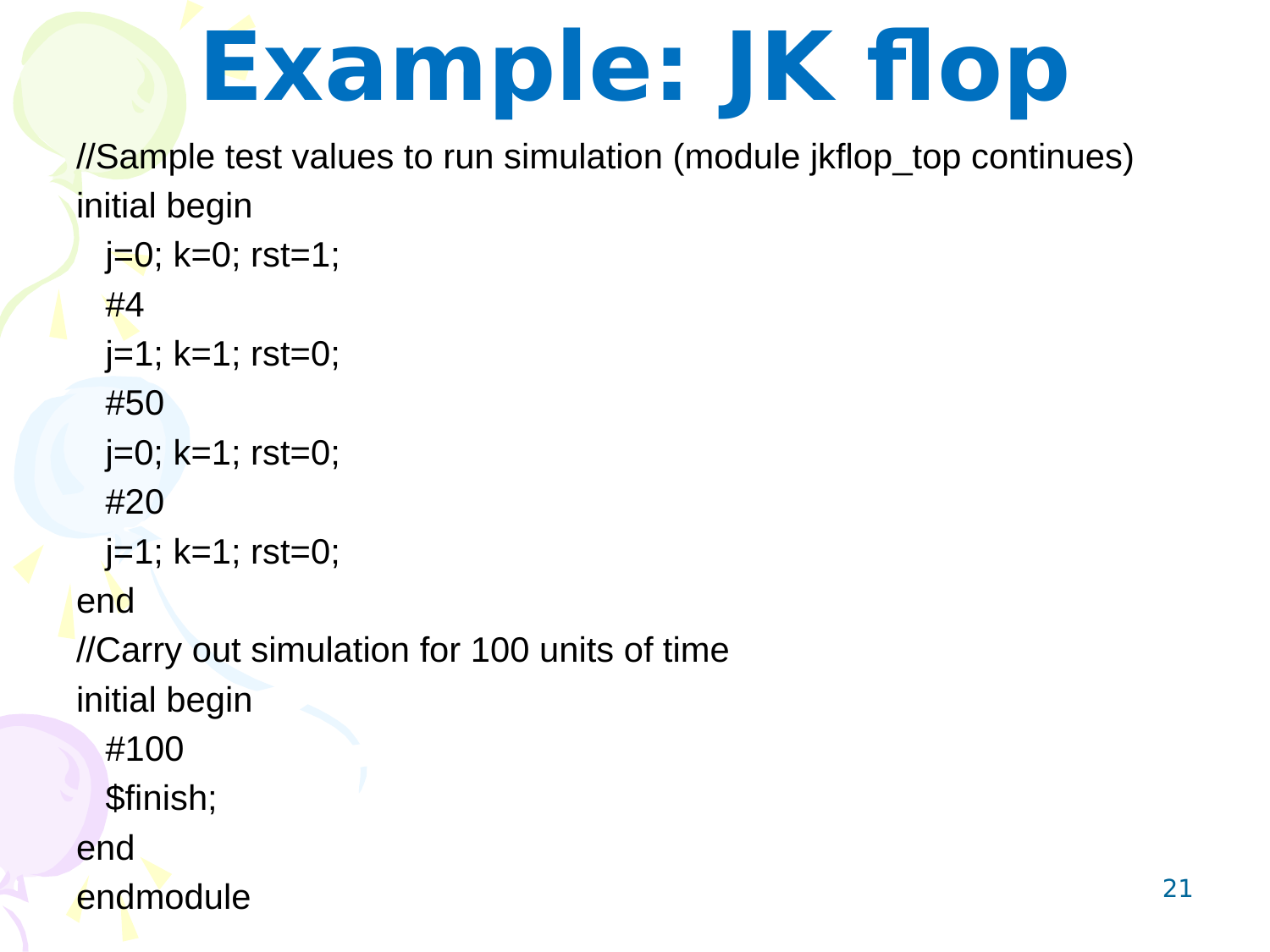

# Example: JK flop
//Sample test values to run simulation (module jkflop_top continues)
initial begin
   j=0; k=0; rst=1;
   #4
   j=1; k=1; rst=0;
   #50
   j=0; k=1; rst=0;
   #20
   j=1; k=1; rst=0;
end
//Carry out simulation for 100 units of time
initial begin
   #100
   $finish;
end
endmodule
21